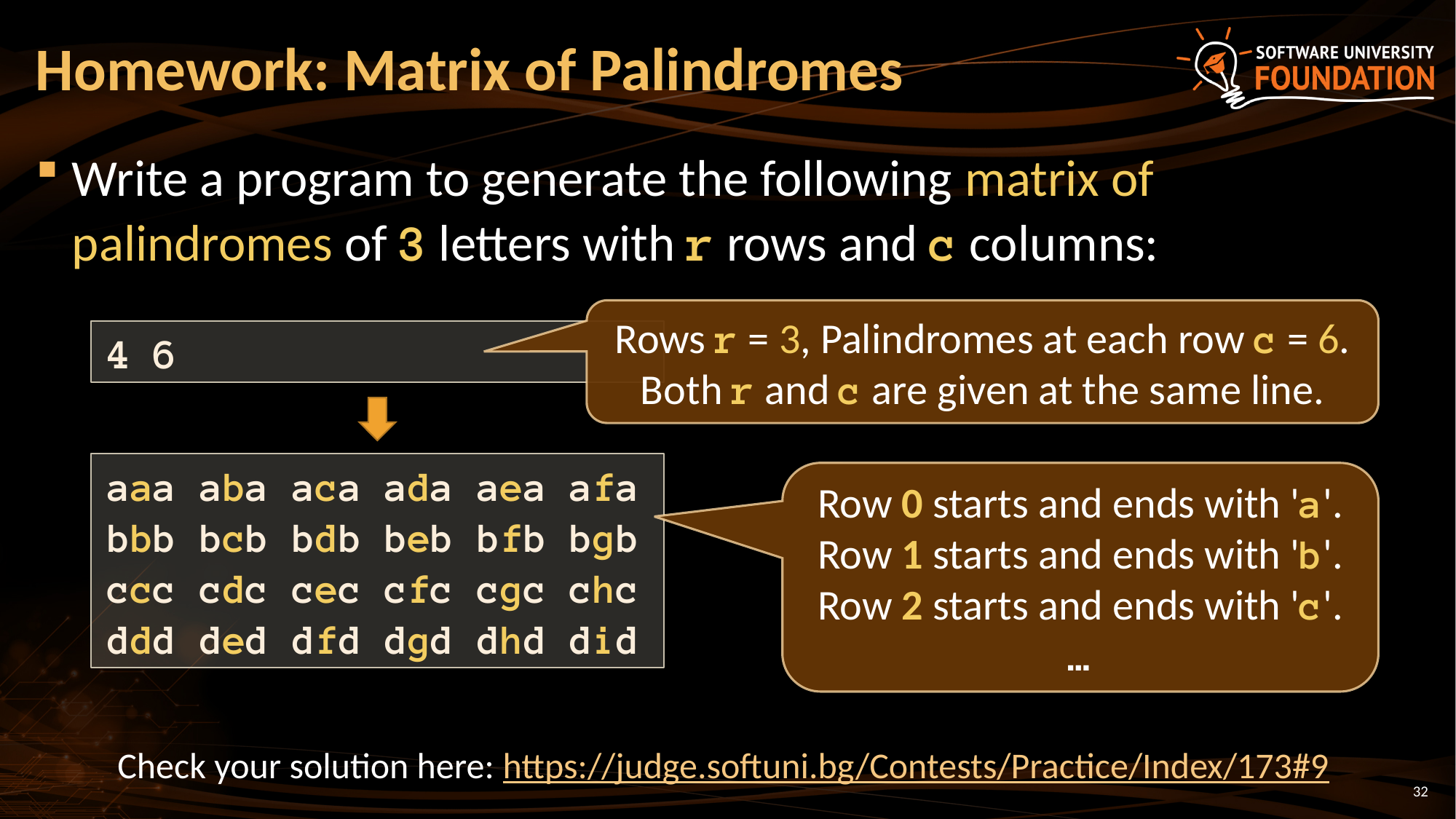

# Homework: Matrix of Palindromes
Write a program to generate the following matrix of palindromes of 3 letters with r rows and c columns:
Rows r = 3, Palindromes at each row c = 6.
Both r and c are given at the same line.
4 6

aaa aba aca ada aea afa
bbb bcb bdb beb bfb bgb
ccc cdc cec cfc cgc chc
ddd ded dfd dgd dhd did
Row 0 starts and ends with 'a'.
Row 1 starts and ends with 'b'.
Row 2 starts and ends with 'c'.
…
Check your solution here: https://judge.softuni.bg/Contests/Practice/Index/173#9
32